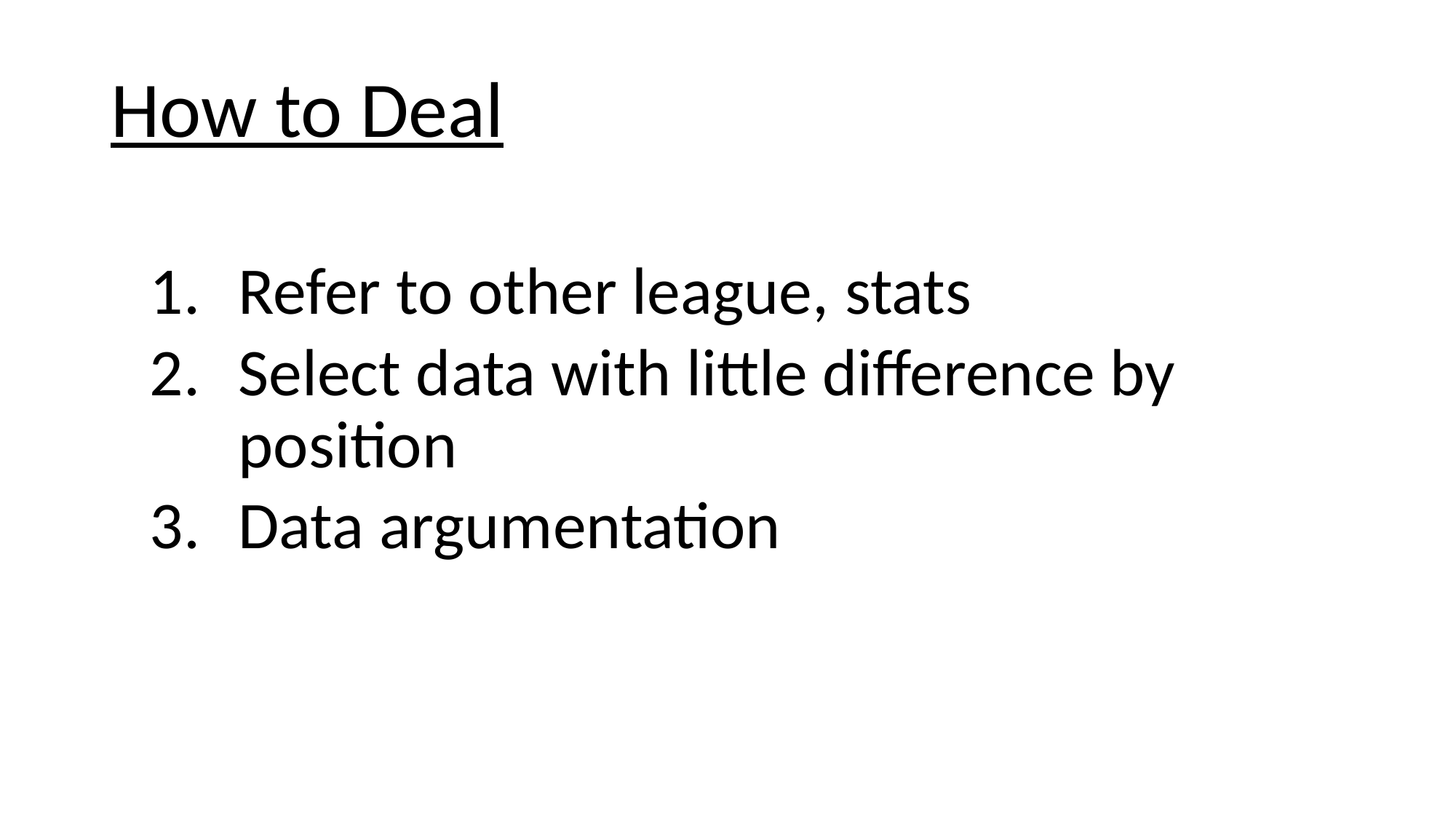

How to Deal
Refer to other league, stats
Select data with little difference by position
Data argumentation